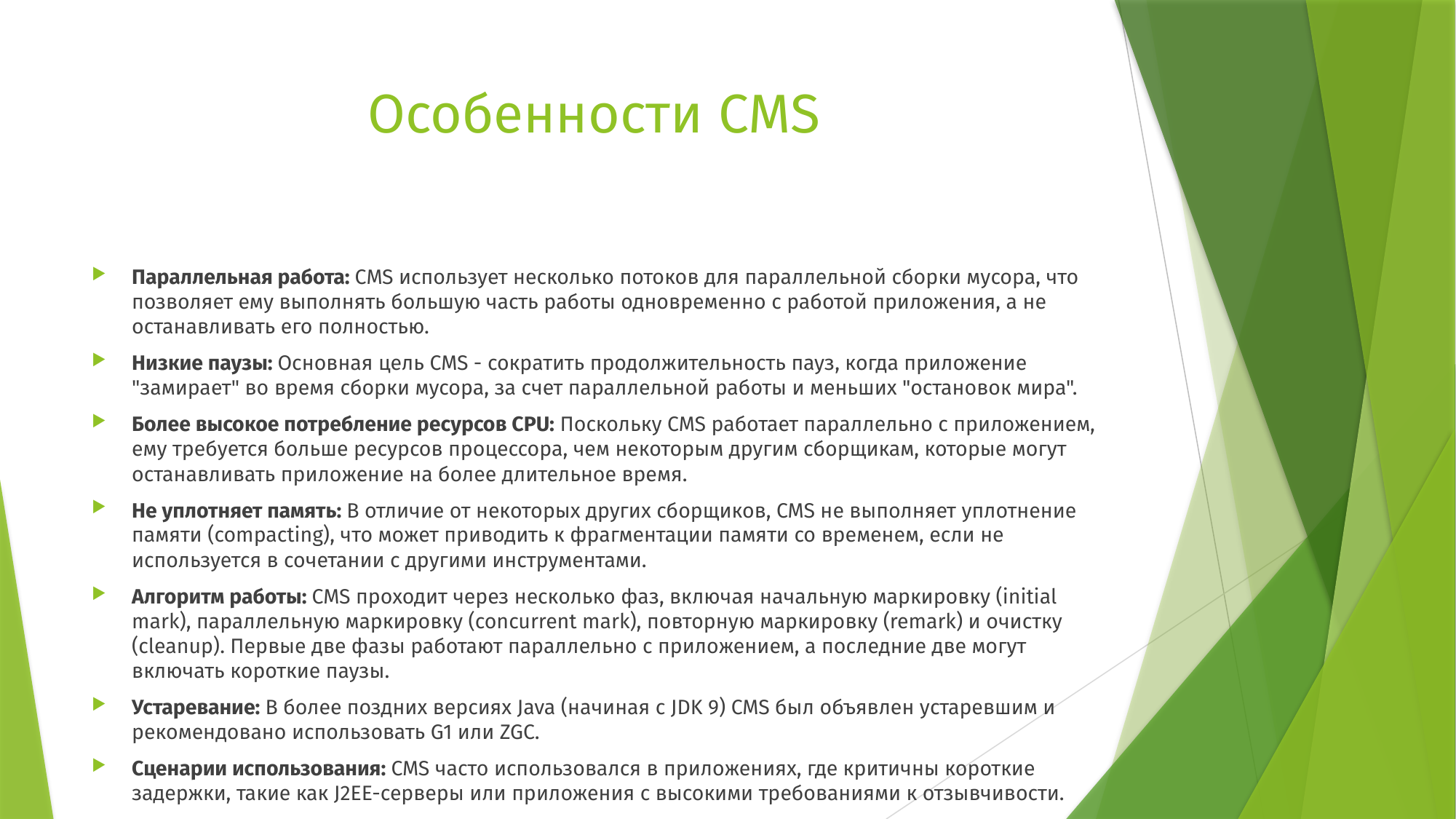

# Особенности CMS
Параллельная работа: CMS использует несколько потоков для параллельной сборки мусора, что позволяет ему выполнять большую часть работы одновременно с работой приложения, а не останавливать его полностью.
Низкие паузы: Основная цель CMS - сократить продолжительность пауз, когда приложение "замирает" во время сборки мусора, за счет параллельной работы и меньших "остановок мира".
Более высокое потребление ресурсов CPU: Поскольку CMS работает параллельно с приложением, ему требуется больше ресурсов процессора, чем некоторым другим сборщикам, которые могут останавливать приложение на более длительное время.
Не уплотняет память: В отличие от некоторых других сборщиков, CMS не выполняет уплотнение памяти (compacting), что может приводить к фрагментации памяти со временем, если не используется в сочетании с другими инструментами.
Алгоритм работы: CMS проходит через несколько фаз, включая начальную маркировку (initial mark), параллельную маркировку (concurrent mark), повторную маркировку (remark) и очистку (cleanup). Первые две фазы работают параллельно с приложением, а последние две могут включать короткие паузы.
Устаревание: В более поздних версиях Java (начиная с JDK 9) CMS был объявлен устаревшим и рекомендовано использовать G1 или ZGC.
Сценарии использования: CMS часто использовался в приложениях, где критичны короткие задержки, такие как J2EE-серверы или приложения с высокими требованиями к отзывчивости.